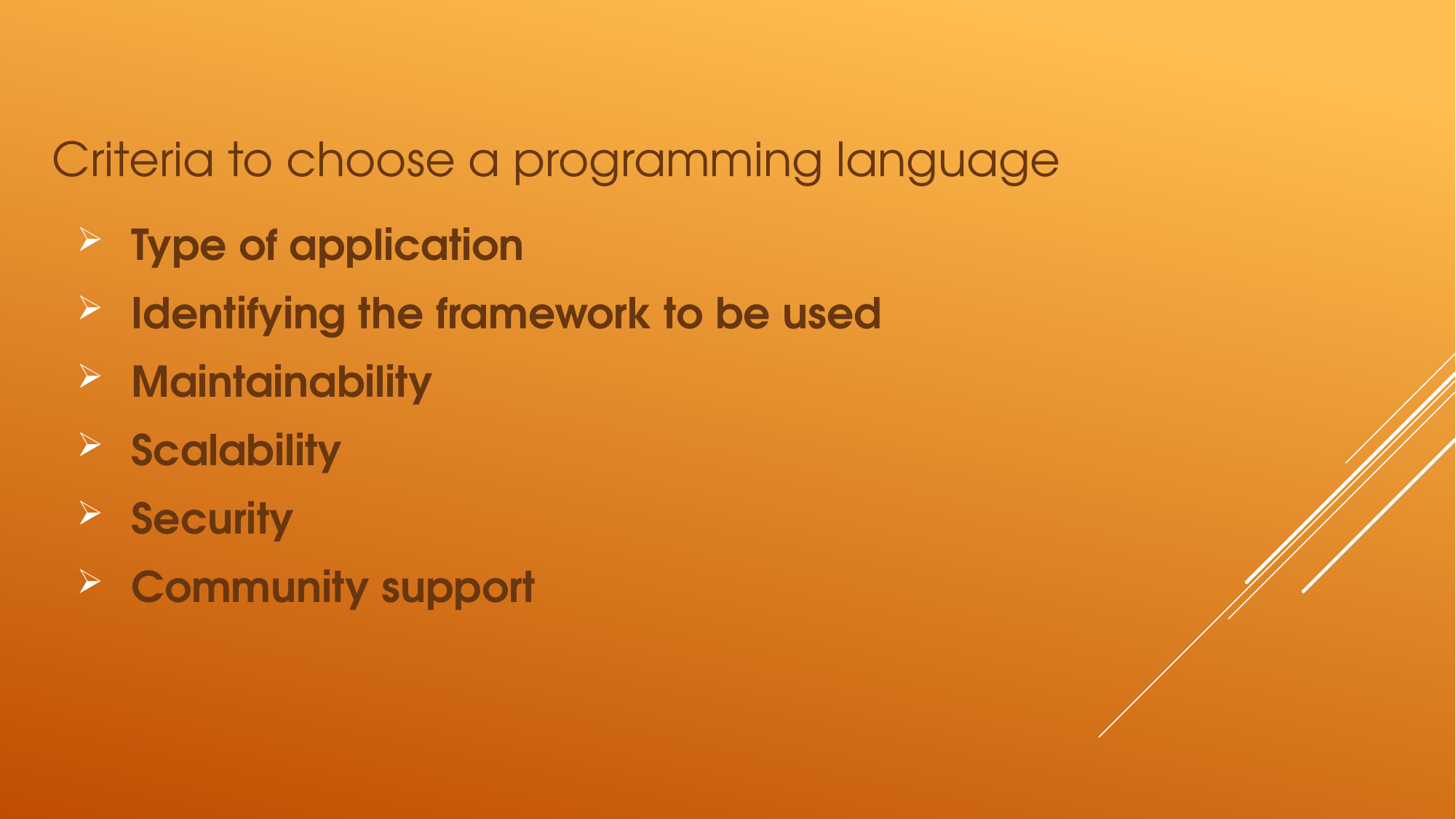

Criteria to choose a programming language
Type of application
Identifying the framework to be used
Maintainability
Scalability
Security
Community support